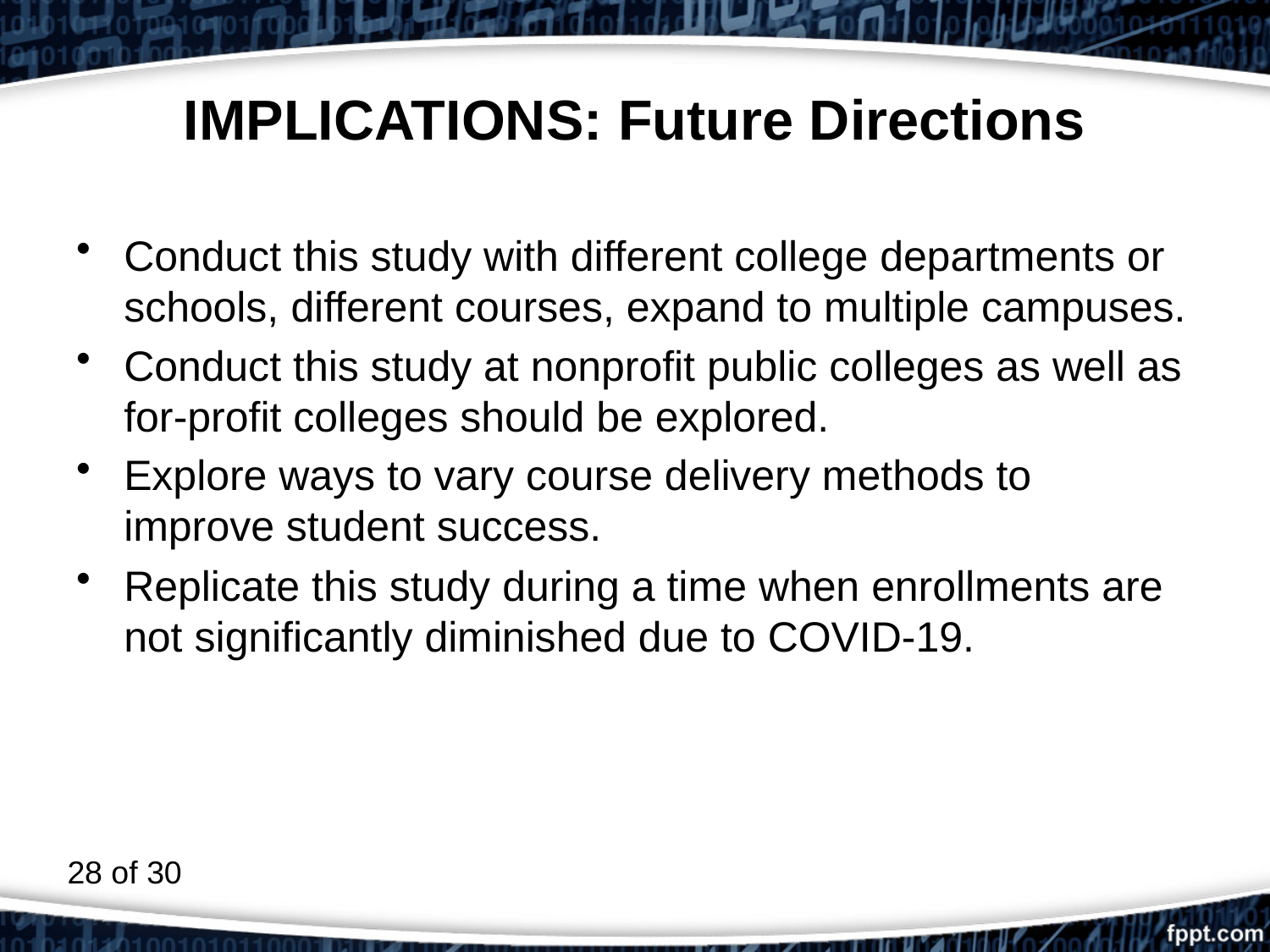

# IMPLICATIONS: Future Directions
Conduct this study with different college departments or schools, different courses, expand to multiple campuses.
Conduct this study at nonprofit public colleges as well as for-profit colleges should be explored.
Explore ways to vary course delivery methods to improve student success.
Replicate this study during a time when enrollments are not significantly diminished due to COVID-19.
28 of 30